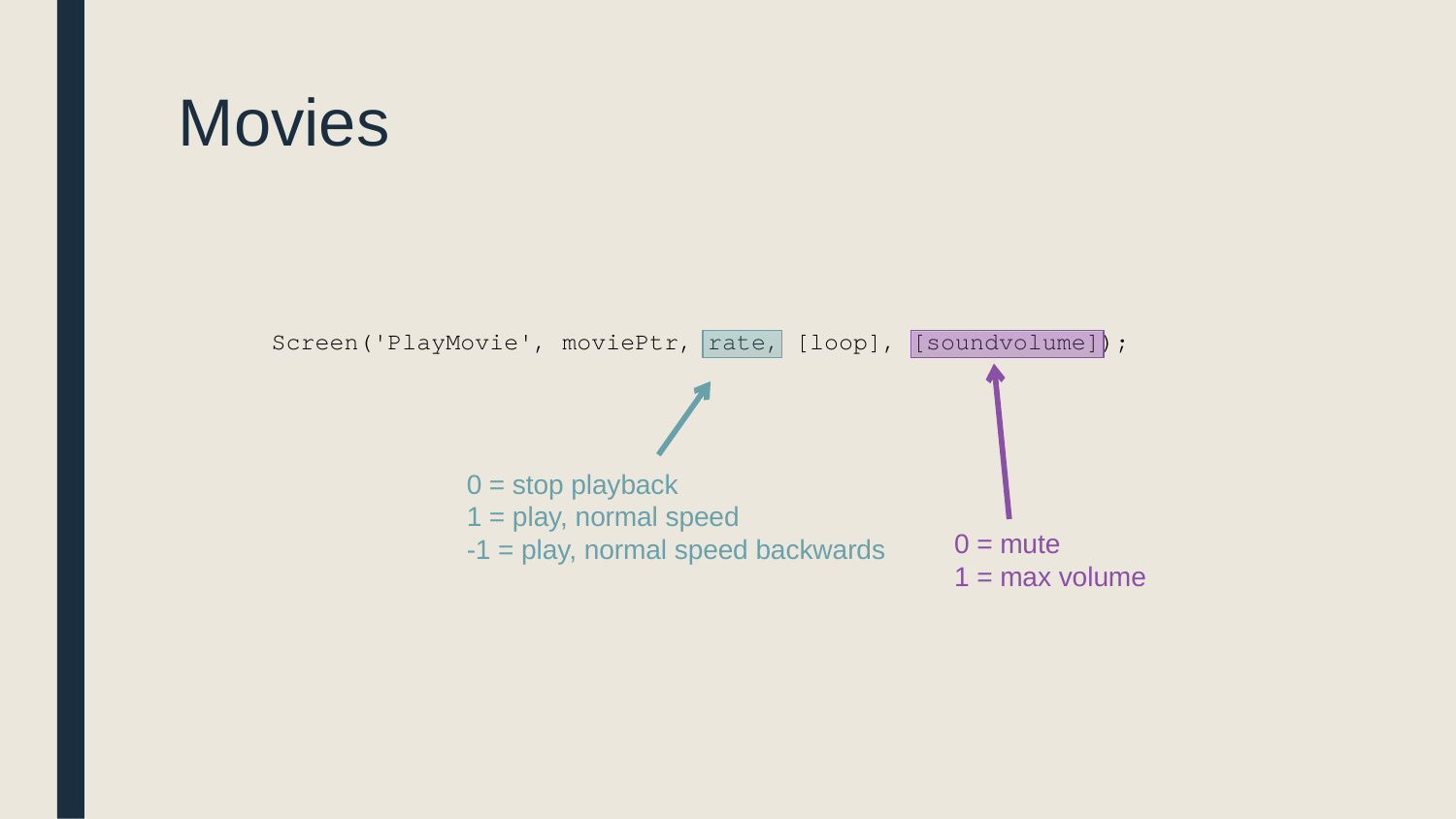

# Movies
Screen('PlayMovie', moviePtr, rate, [loop], [soundvolume]);

0 = stop playback
1 = play, normal speed
-1 = play, normal speed backwards
0 = mute
1 = max volume